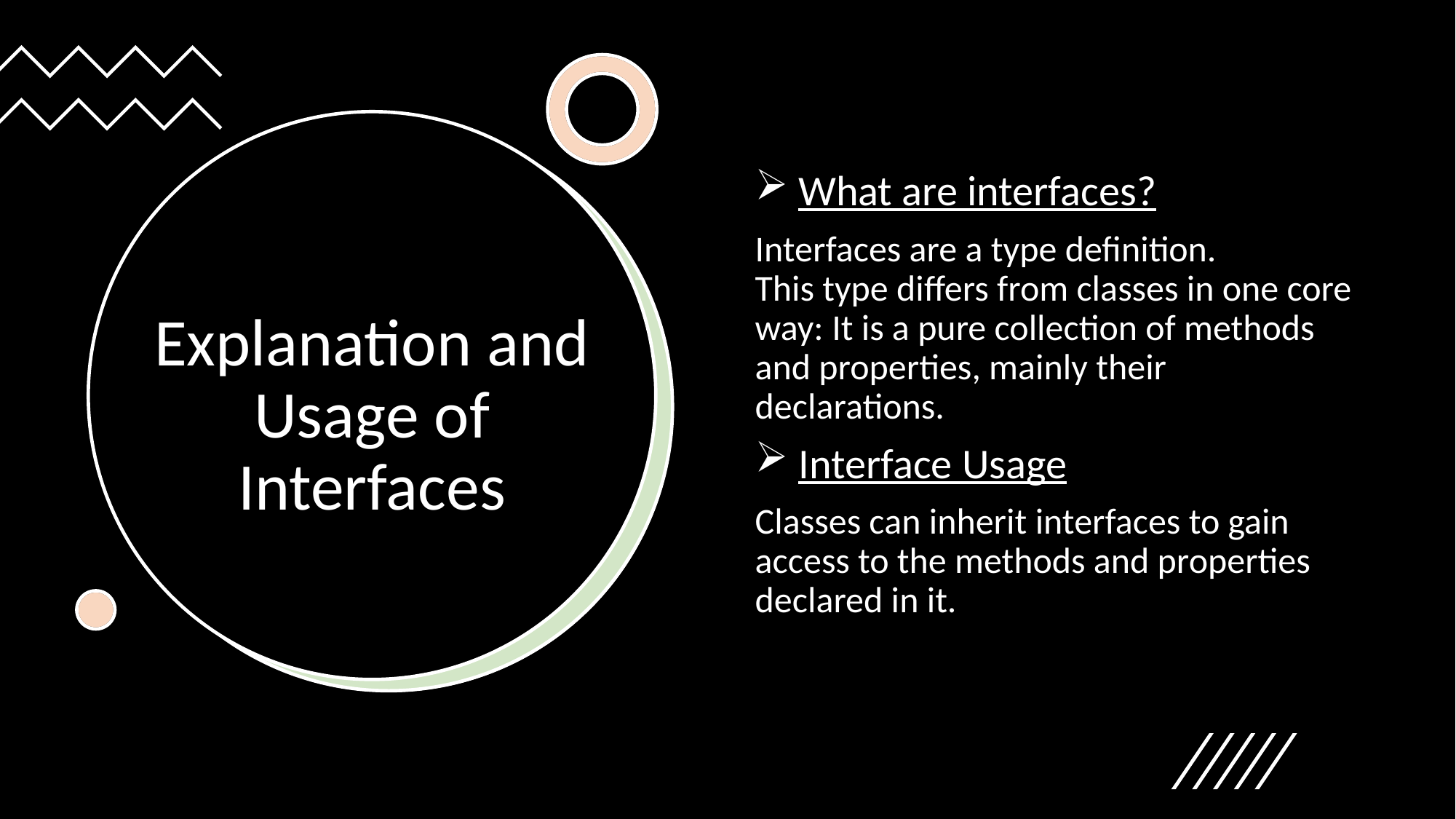

What are interfaces?
Interfaces are a type definition.
This type differs from classes in one core way: It is a pure collection of methods and properties, mainly their declarations.
 Interface Usage
Classes can inherit interfaces to gain access to the methods and properties declared in it.
# Explanation and Usage of Interfaces